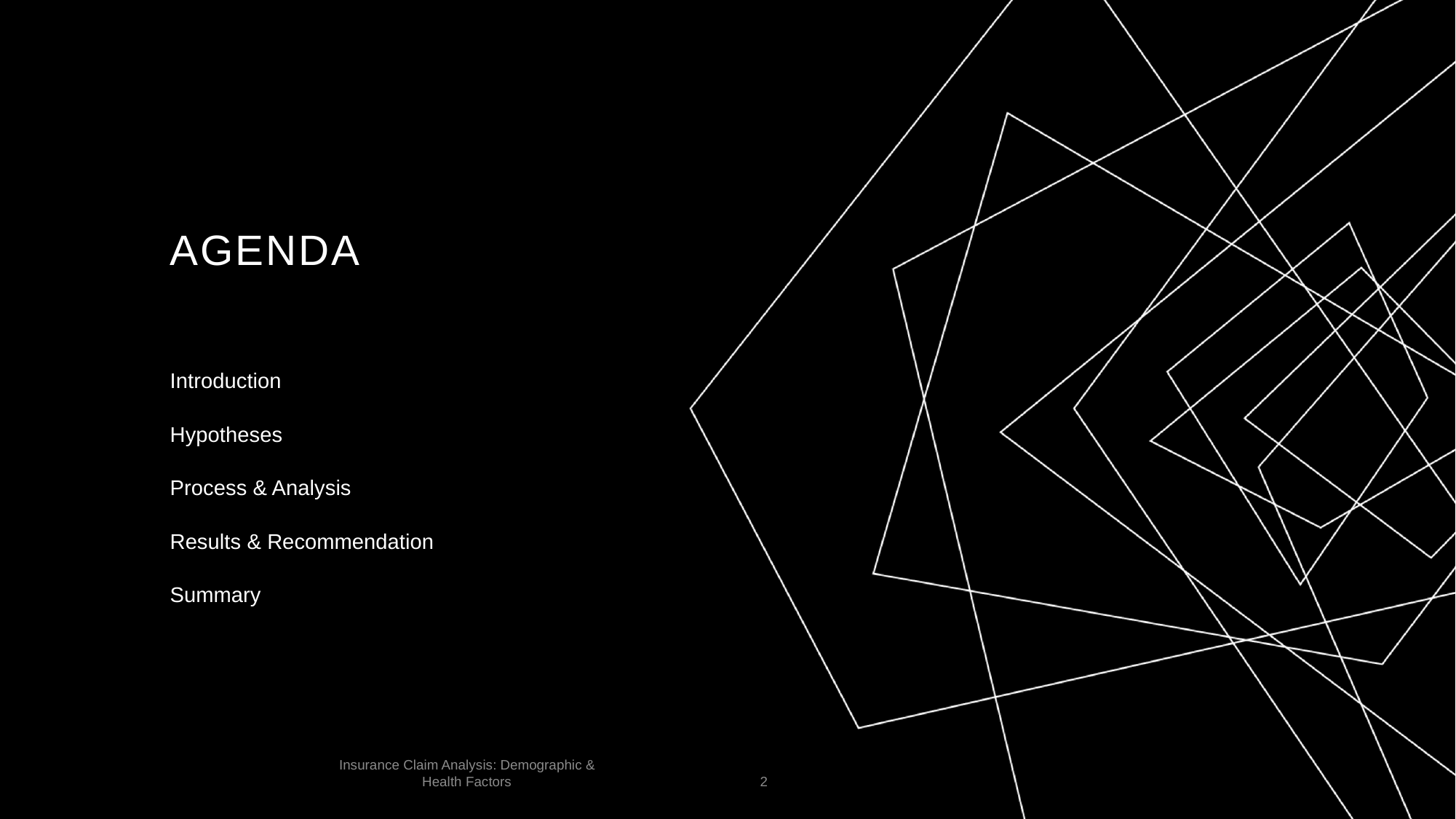

# AGENDA
Introduction
Hypotheses
Process & Analysis
Results & Recommendation
Summary
Insurance Claim Analysis: Demographic & Health Factors

2